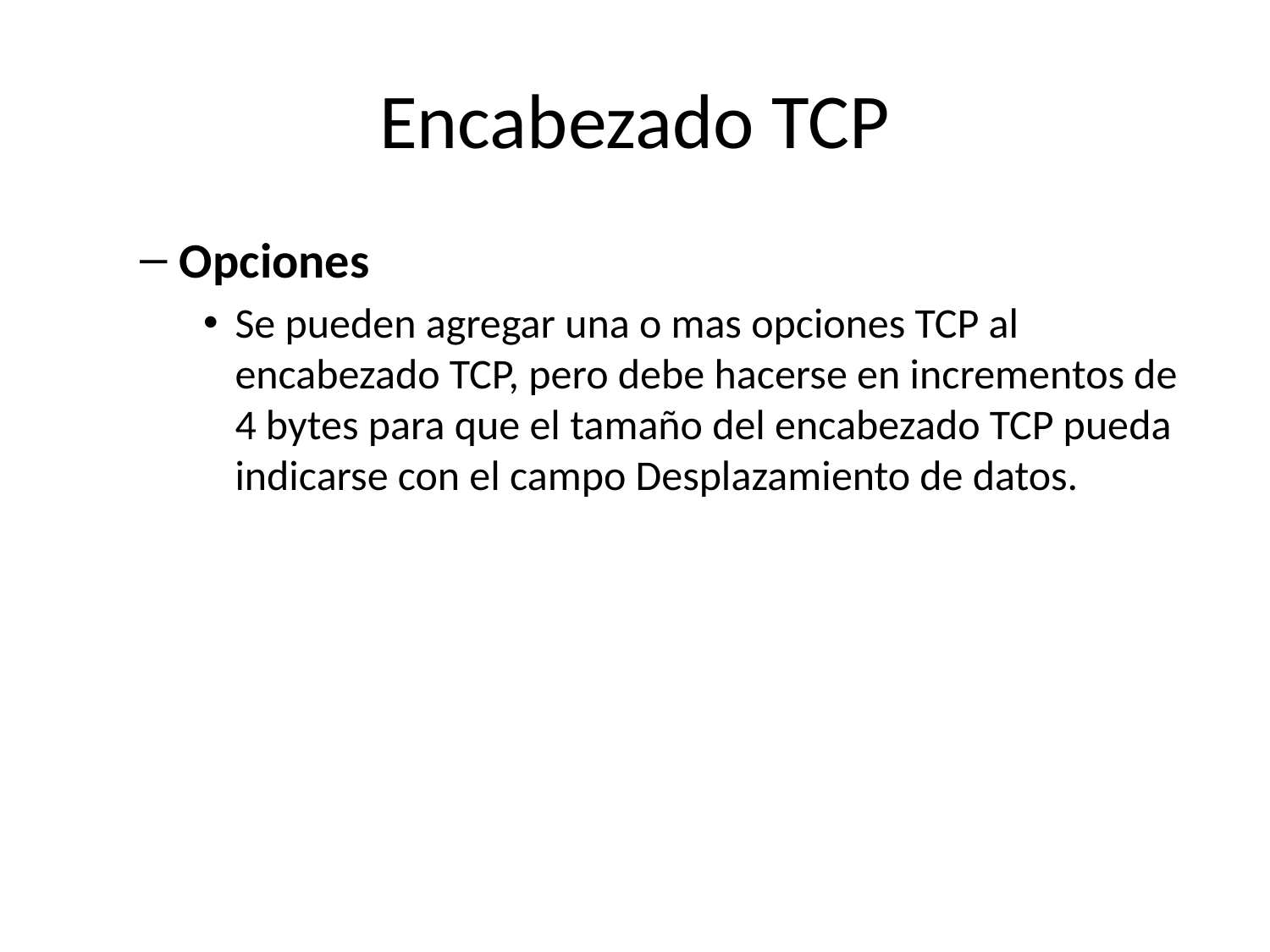

# Encabezado TCP
Opciones
Se pueden agregar una o mas opciones TCP al encabezado TCP, pero debe hacerse en incrementos de 4 bytes para que el tamaño del encabezado TCP pueda indicarse con el campo Desplazamiento de datos.